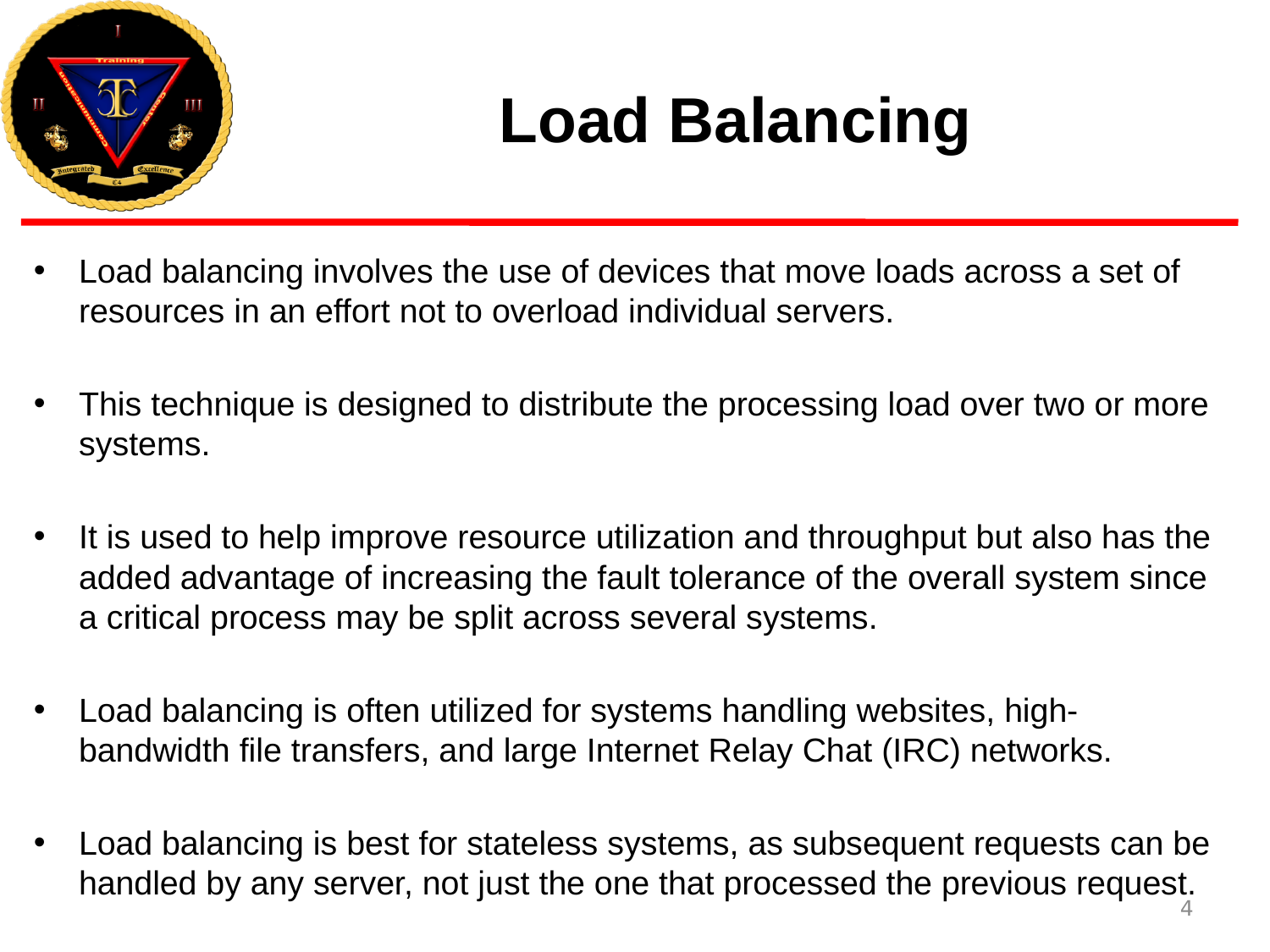

# Load Balancing
Load balancing involves the use of devices that move loads across a set of resources in an effort not to overload individual servers.

This technique is designed to distribute the processing load over two or more systems.

It is used to help improve resource utilization and throughput but also has the added advantage of increasing the fault tolerance of the overall system since a critical process may be split across several systems.

Load balancing is often utilized for systems handling websites, high-bandwidth file transfers, and large Internet Relay Chat (IRC) networks.

Load balancing is best for stateless systems, as subsequent requests can be handled by any server, not just the one that processed the previous request.
4